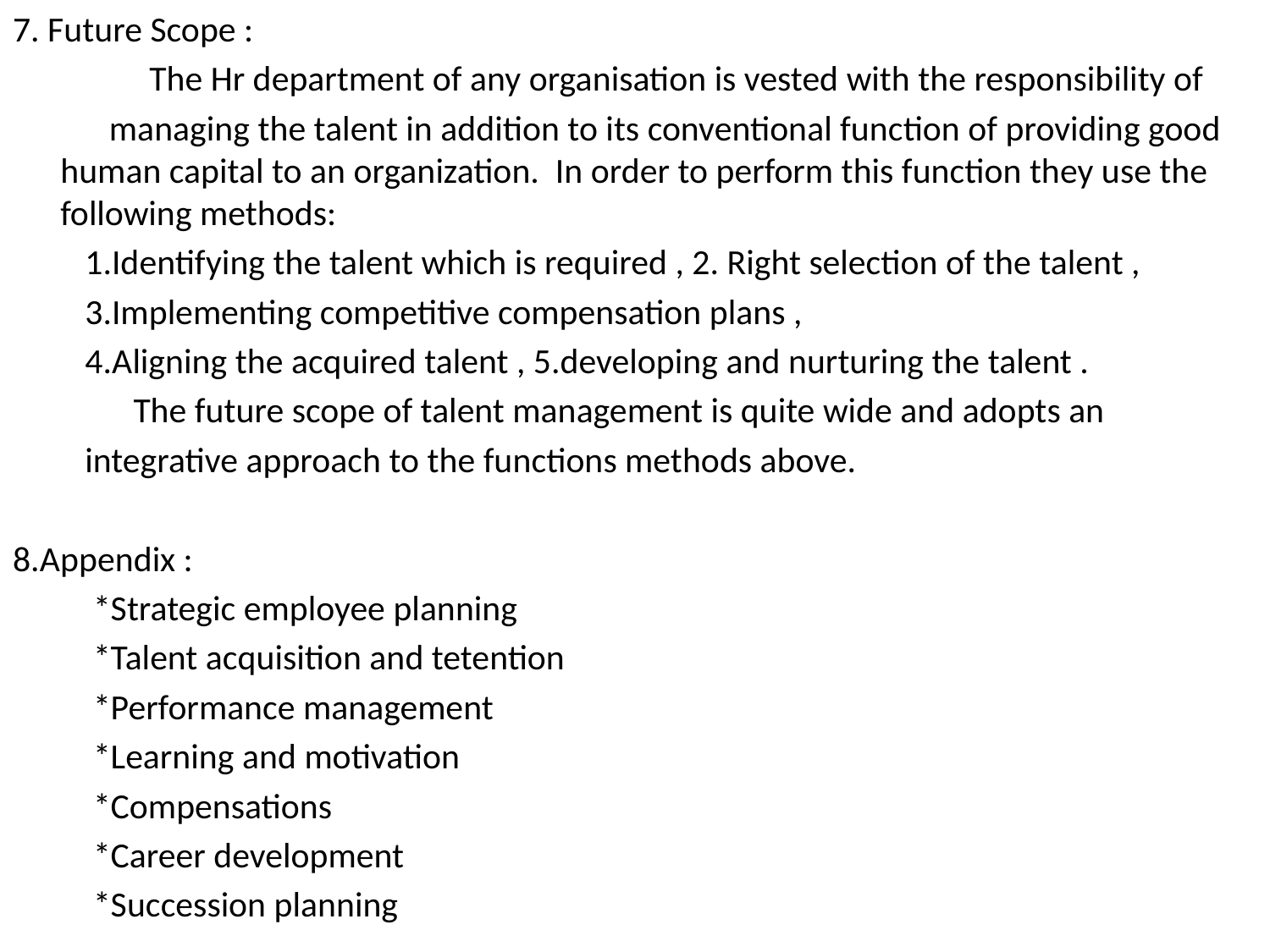

7. Future Scope :
                 The Hr department of any organisation is vested with the responsibility of
            managing the talent in addition to its conventional function of providing good human capital to an organization.  In order to perform this function they use the following methods:
         1.Identifying the talent which is required , 2. Right selection of the talent ,
         3.Implementing competitive compensation plans ,
         4.Aligning the acquired talent , 5.developing and nurturing the talent .
               The future scope of talent management is quite wide and adopts an
         integrative approach to the functions methods above.

8.Appendix :
          *Strategic employee planning
          *Talent acquisition and tetention
          *Performance management
          *Learning and motivation
          *Compensations
          *Career development
          *Succession planning